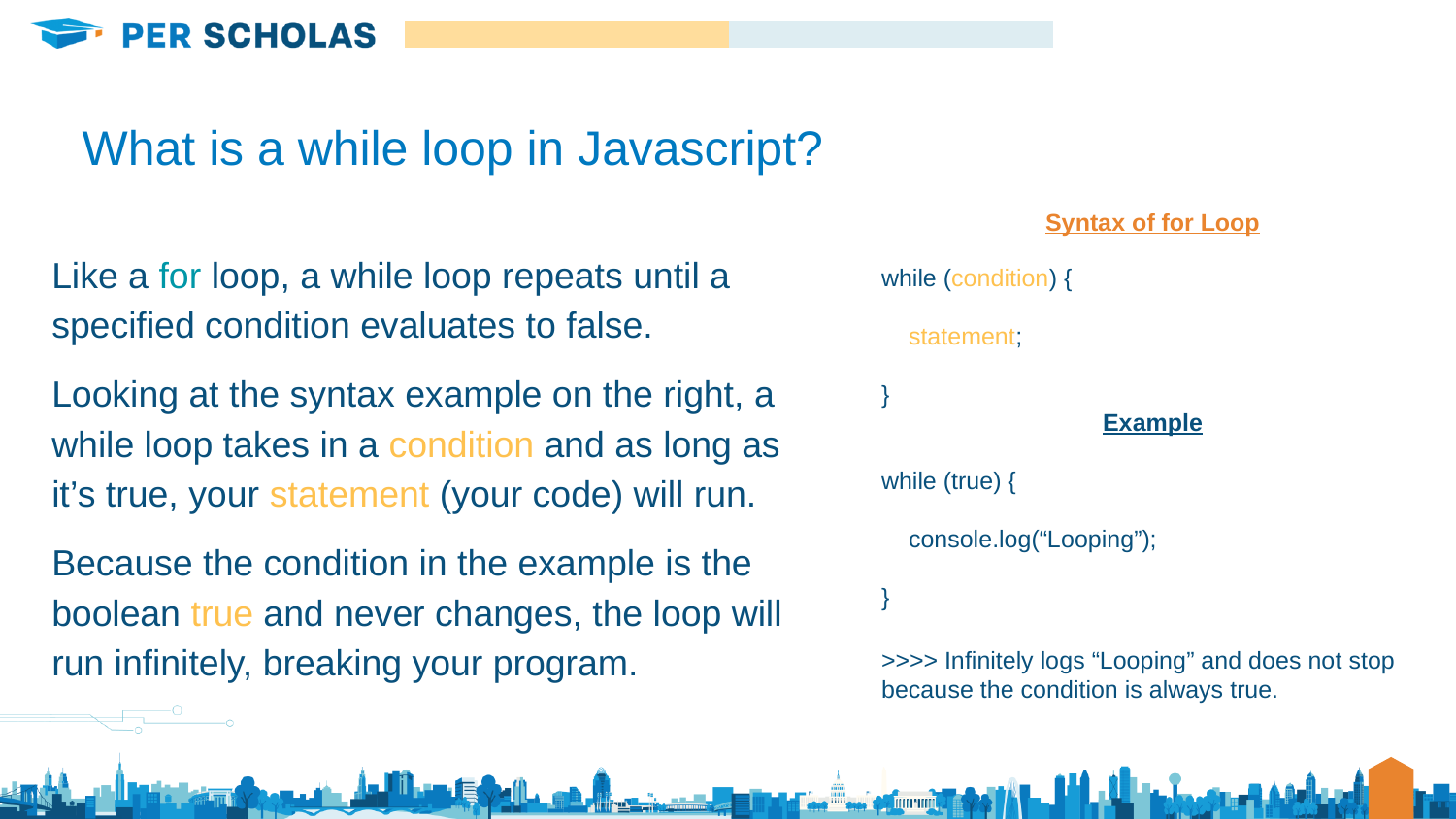

# What is a while loop in Javascript?
Syntax of for Loop
while (condition) {

    statement;

}
Example

while (true) {

    console.log(“Looping”);

}

>>>> Infinitely logs “Looping” and does not stop because the condition is always true.
Like a for loop, a while loop repeats until a specified condition evaluates to false.
Looking at the syntax example on the right, a while loop takes in a condition and as long as it’s true, your statement (your code) will run.
Because the condition in the example is the boolean true and never changes, the loop will run infinitely, breaking your program.

20